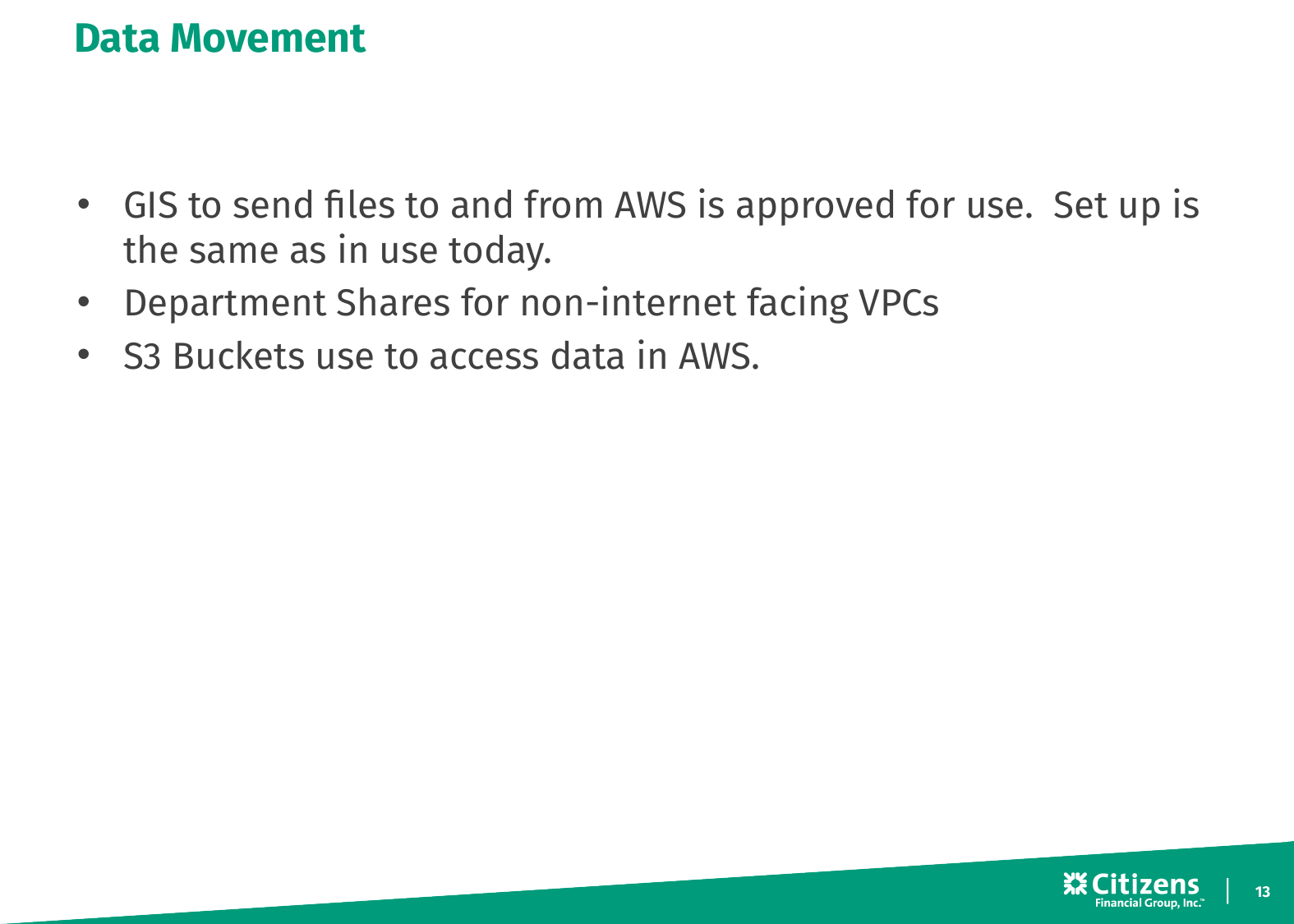

# Data Movement
GIS to send files to and from AWS is approved for use.  Set up is the same as in use today.
Department Shares for non-internet facing VPCs
S3 Buckets use to access data in AWS.